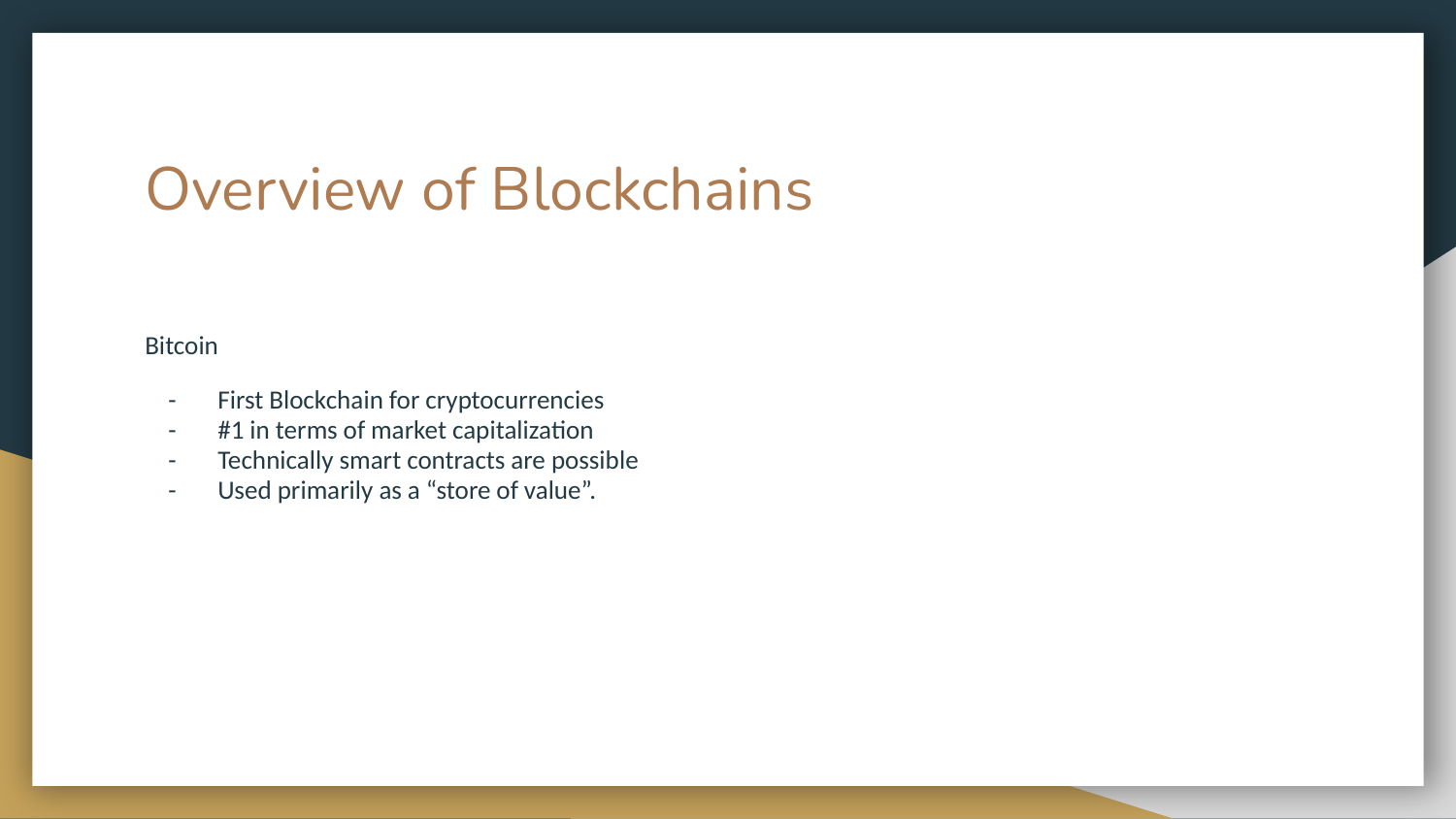

# Overview of Blockchains
Bitcoin
First Blockchain for cryptocurrencies
#1 in terms of market capitalization
Technically smart contracts are possible
Used primarily as a “store of value”.